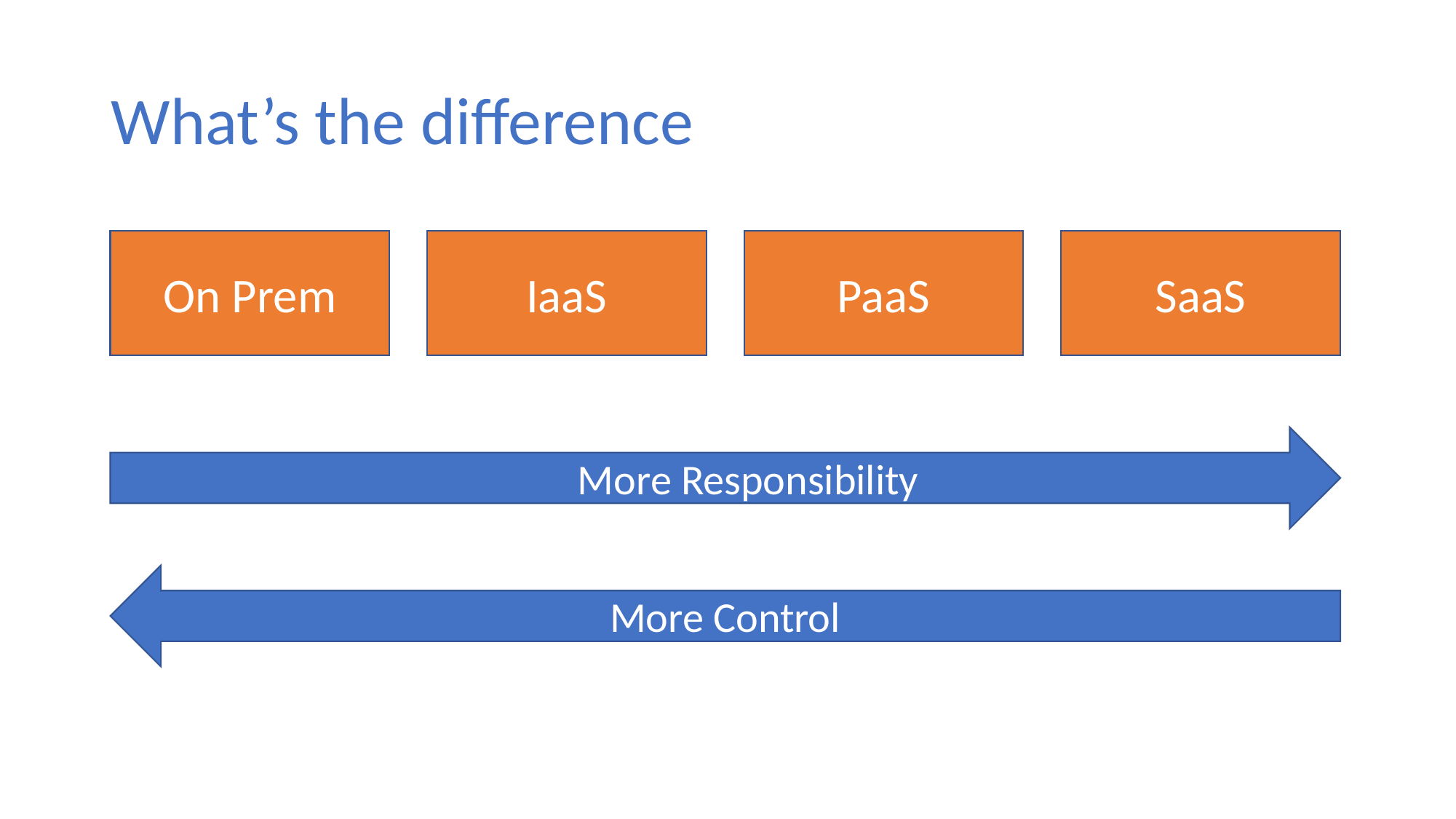

# What’s the difference
On Prem
IaaS
PaaS
SaaS
More Responsibility
More Control